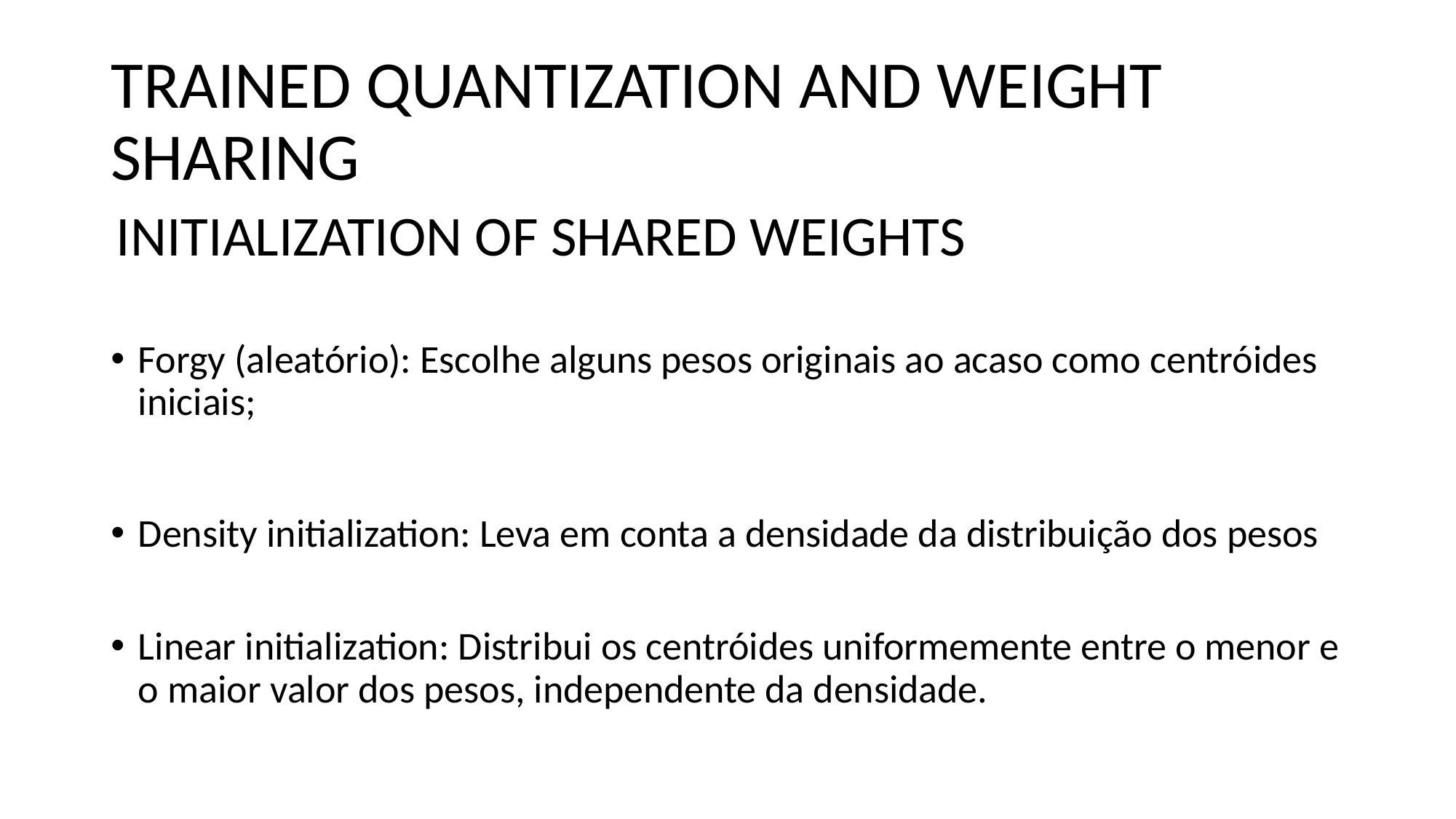

# TRAINED QUANTIZATION AND WEIGHT SHARING
INITIALIZATION OF SHARED WEIGHTS

Forgy (aleatório): Escolhe alguns pesos originais ao acaso como centróides iniciais;

Density initialization: Leva em conta a densidade da distribuição dos pesos

Linear initialization: Distribui os centróides uniformemente entre o menor e o maior valor dos pesos, independente da densidade.